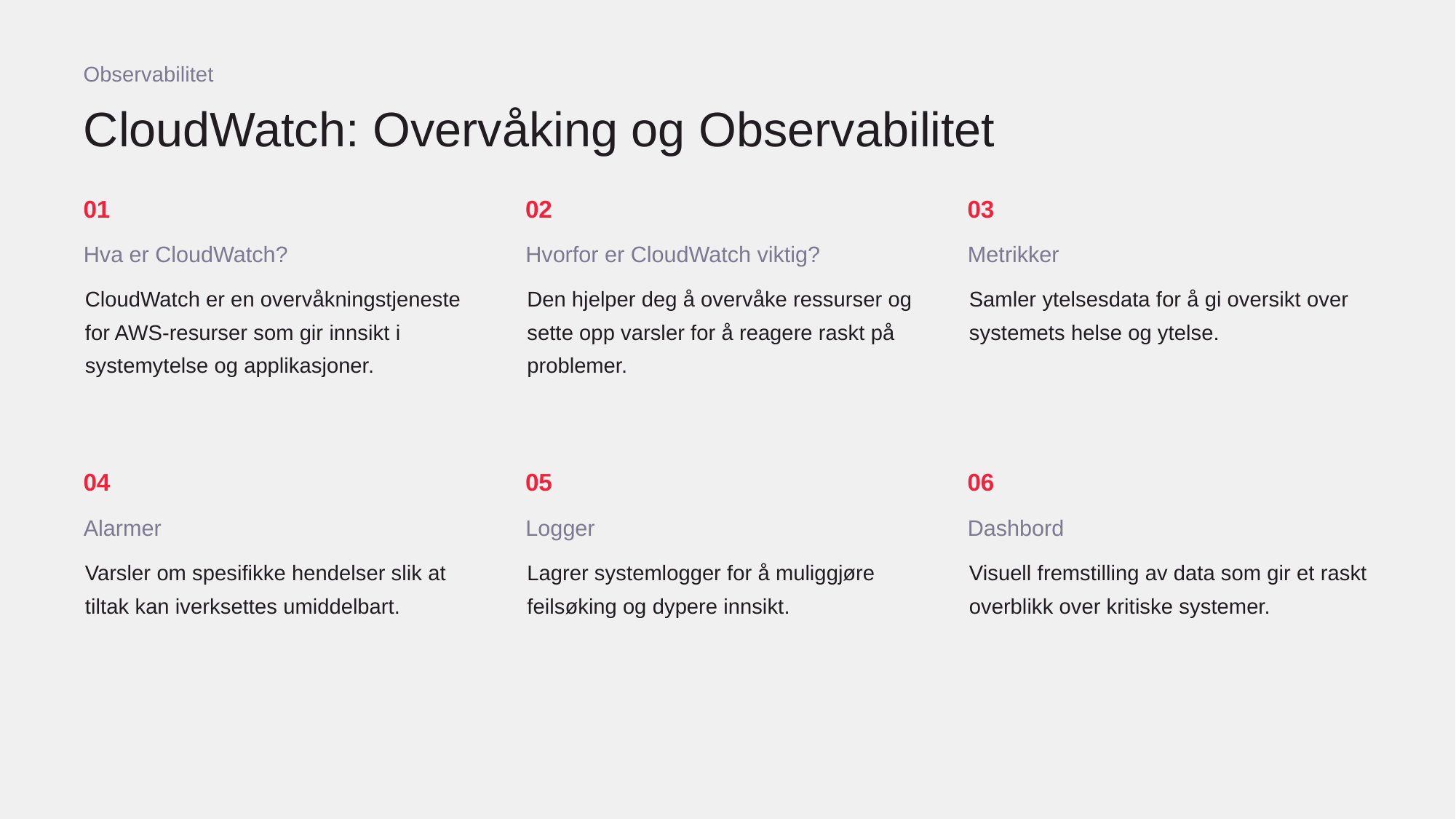

Observabilitet
# CloudWatch: Overvåking og Observabilitet
01
02
03
Hva er CloudWatch?
Hvorfor er CloudWatch viktig?
Metrikker
CloudWatch er en overvåkningstjeneste for AWS-resurser som gir innsikt i systemytelse og applikasjoner.
Den hjelper deg å overvåke ressurser og sette opp varsler for å reagere raskt på problemer.
Samler ytelsesdata for å gi oversikt over systemets helse og ytelse.
04
05
06
Alarmer
Logger
Dashbord
Varsler om spesifikke hendelser slik at tiltak kan iverksettes umiddelbart.
Lagrer systemlogger for å muliggjøre feilsøking og dypere innsikt.
Visuell fremstilling av data som gir et raskt overblikk over kritiske systemer.